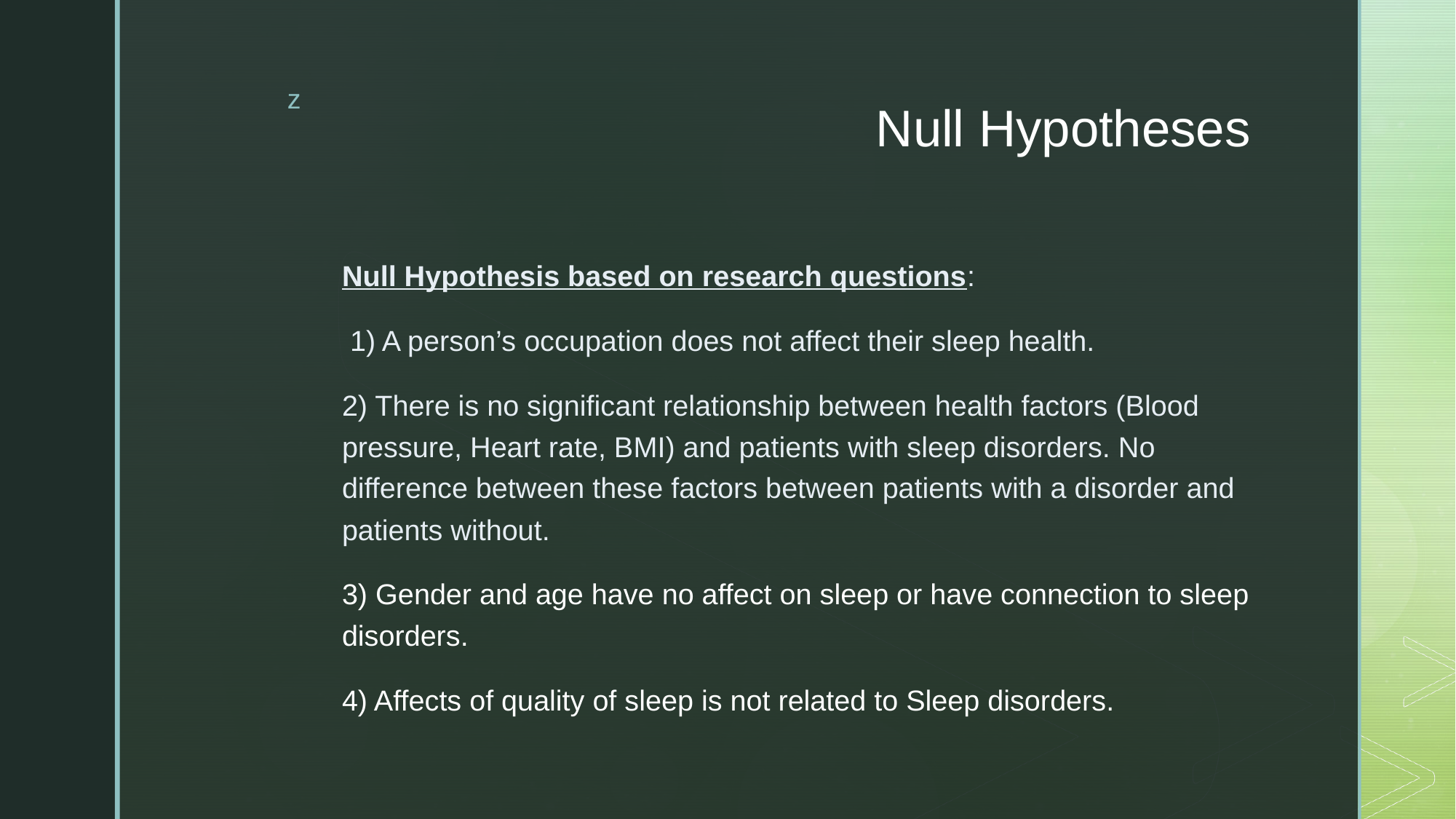

# Null Hypotheses
Null Hypothesis based on research questions:
 1) A person’s occupation does not affect their sleep health.
2) There is no significant relationship between health factors (Blood pressure, Heart rate, BMI) and patients with sleep disorders. No difference between these factors between patients with a disorder and patients without.
3) Gender and age have no affect on sleep or have connection to sleep disorders.
4) Affects of quality of sleep is not related to Sleep disorders.